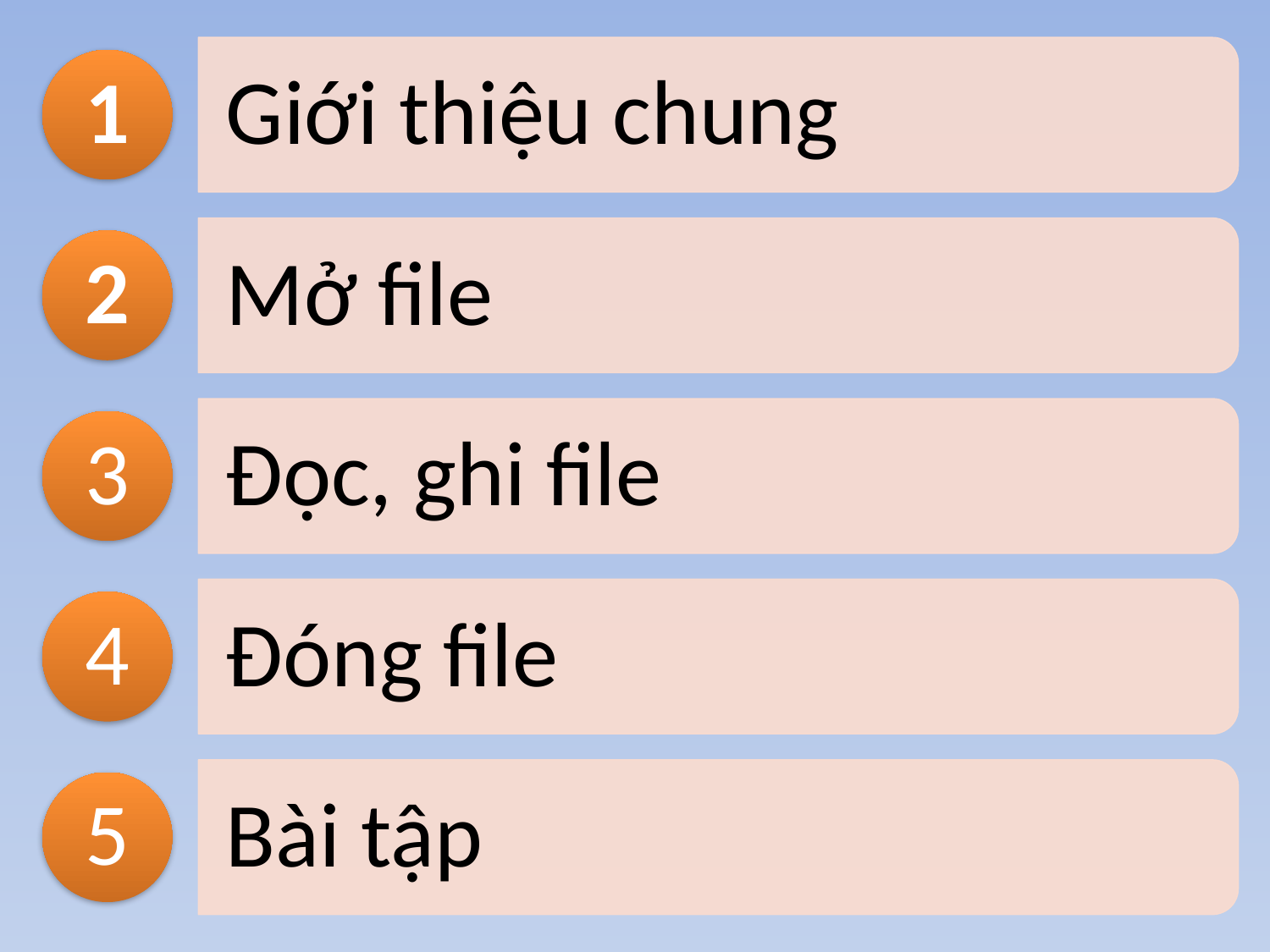

Giới thiệu chung
1
Mở file
2
Đọc, ghi file
3
Đóng file
4
Bài tập
5